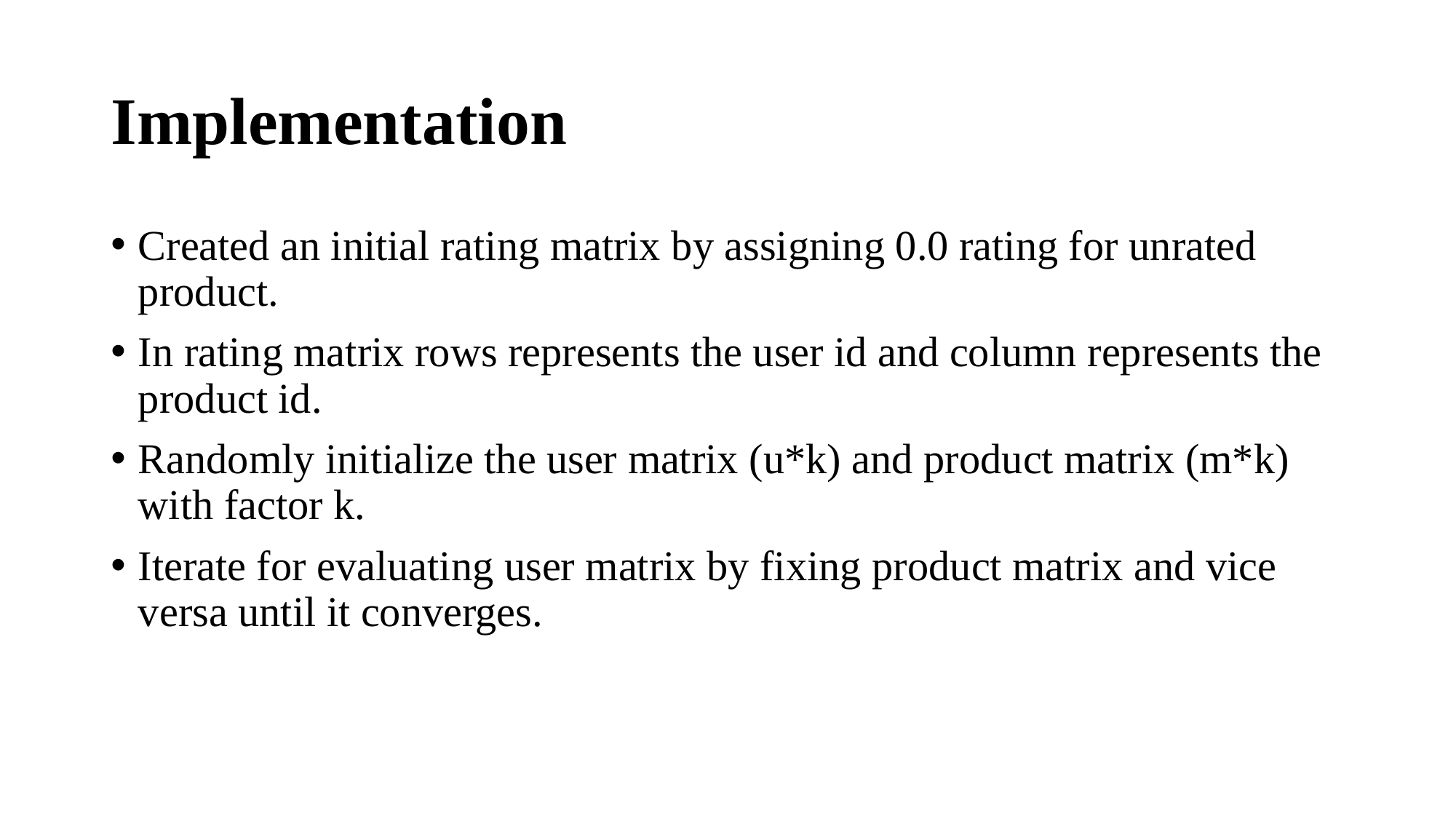

# Implementation
Created an initial rating matrix by assigning 0.0 rating for unrated product.
In rating matrix rows represents the user id and column represents the product id.
Randomly initialize the user matrix (u*k) and product matrix (m*k) with factor k.
Iterate for evaluating user matrix by fixing product matrix and vice versa until it converges.